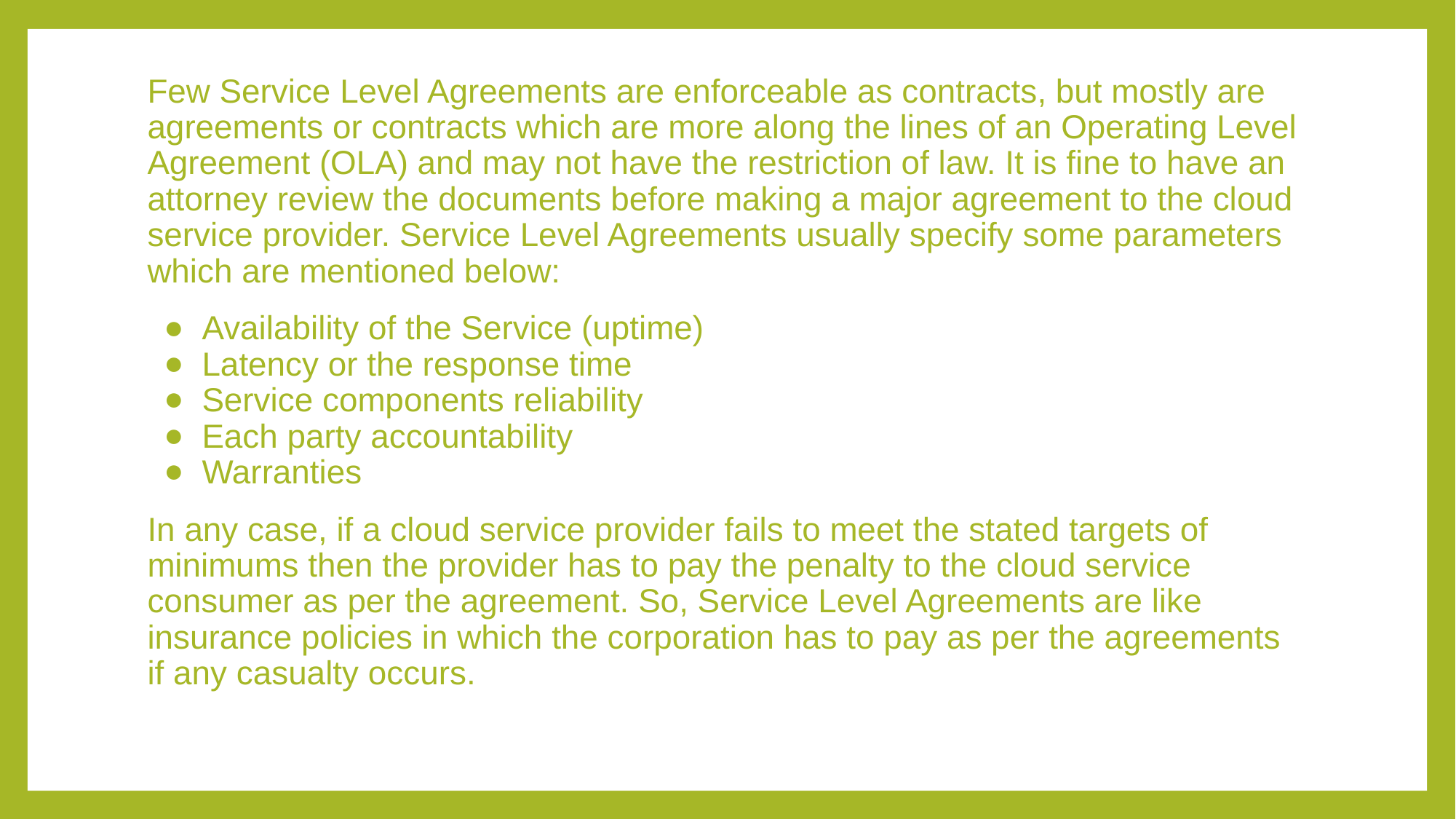

Few Service Level Agreements are enforceable as contracts, but mostly are agreements or contracts which are more along the lines of an Operating Level Agreement (OLA) and may not have the restriction of law. It is fine to have an attorney review the documents before making a major agreement to the cloud service provider. Service Level Agreements usually specify some parameters which are mentioned below:
Availability of the Service (uptime)
Latency or the response time
Service components reliability
Each party accountability
Warranties
In any case, if a cloud service provider fails to meet the stated targets of minimums then the provider has to pay the penalty to the cloud service consumer as per the agreement. So, Service Level Agreements are like insurance policies in which the corporation has to pay as per the agreements if any casualty occurs.